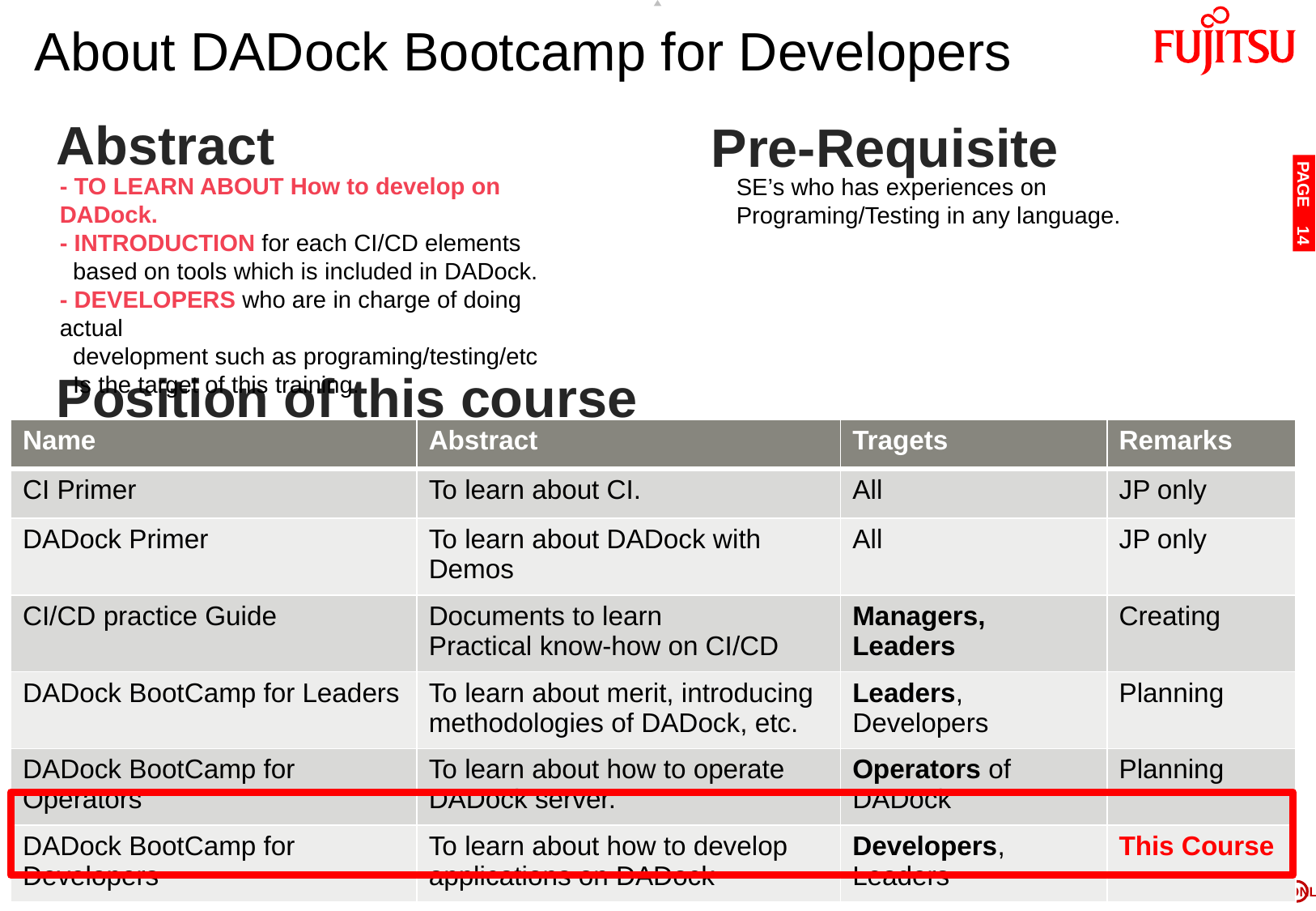

# About DADock Bootcamp for Developers
Abstract
Pre-Requisite
- TO LEARN ABOUT How to develop on DADock.
- INTRODUCTION for each CI/CD elements
  based on tools which is included in DADock.
- DEVELOPERS who are in charge of doing actual
  development such as programing/testing/etc
  Is the target of this training.
SE’s who has experiences on Programing/Testing in any language.
PAGE    14
Position of this course
| Name | Abstract | Tragets | Remarks |
| --- | --- | --- | --- |
| CI Primer | To learn about CI. | All | JP only |
| DADock Primer | To learn about DADock with Demos | All | JP only |
| CI/CD practice Guide | Documents to learn Practical know-how on CI/CD | Managers, Leaders | Creating |
| DADock BootCamp for Leaders | To learn about merit, introducing methodologies of DADock, etc. | Leaders, Developers | Planning |
| DADock BootCamp for Operators | To learn about how to operate DADock server. | Operators of DADock | Planning |
| DADock BootCamp for Developers | To learn about how to develop applications on DADock | Developers, Leaders | This Course |